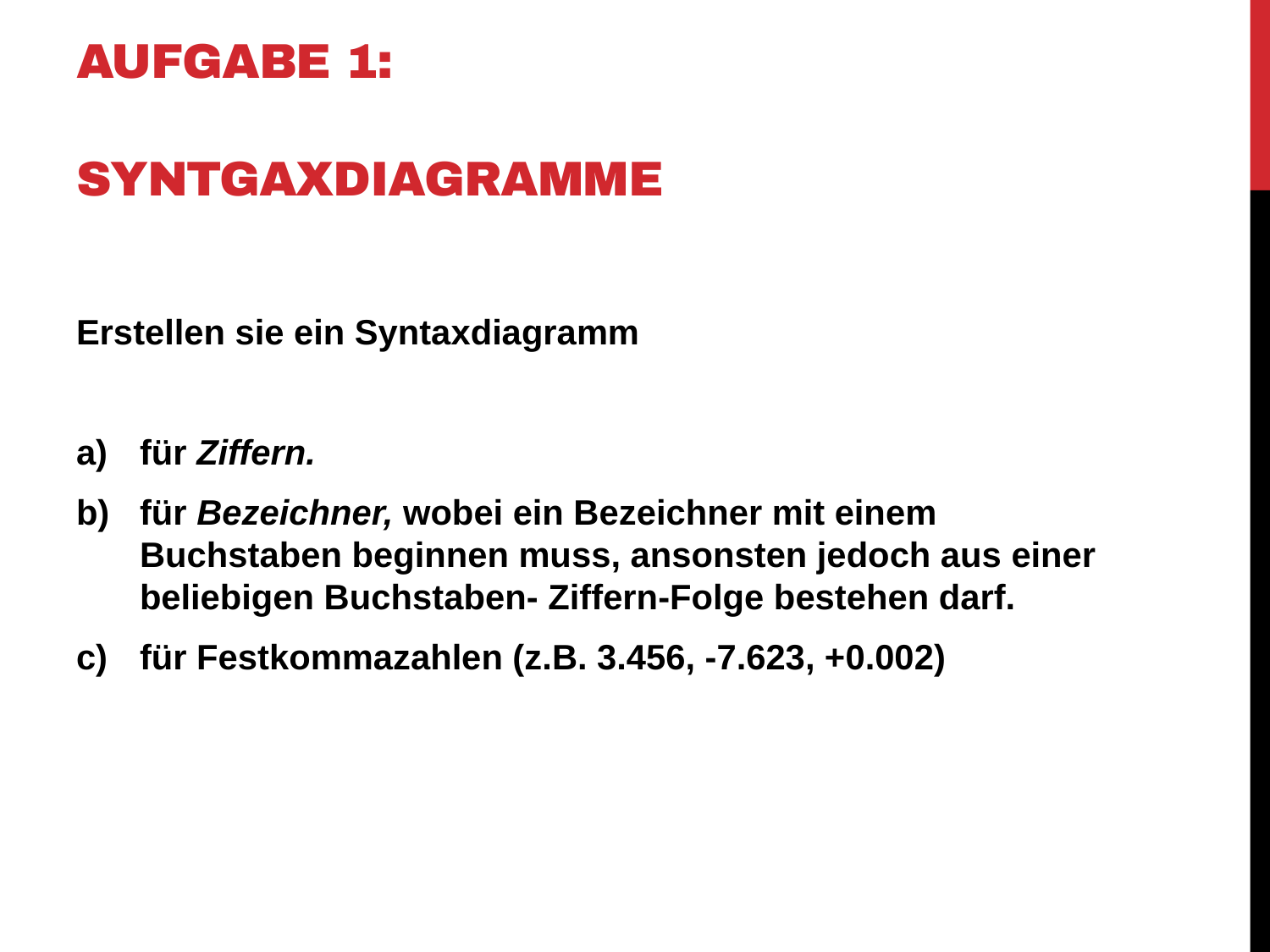

# Aufgabe 1: Syntgaxdiagramme

Erstellen sie ein Syntaxdiagramm

für Ziffern.
für Bezeichner, wobei ein Bezeichner mit einem Buchstaben beginnen muss, ansonsten jedoch aus einer beliebigen Buchstaben- Ziffern-Folge bestehen darf.
für Festkommazahlen (z.B. 3.456, -7.623, +0.002)